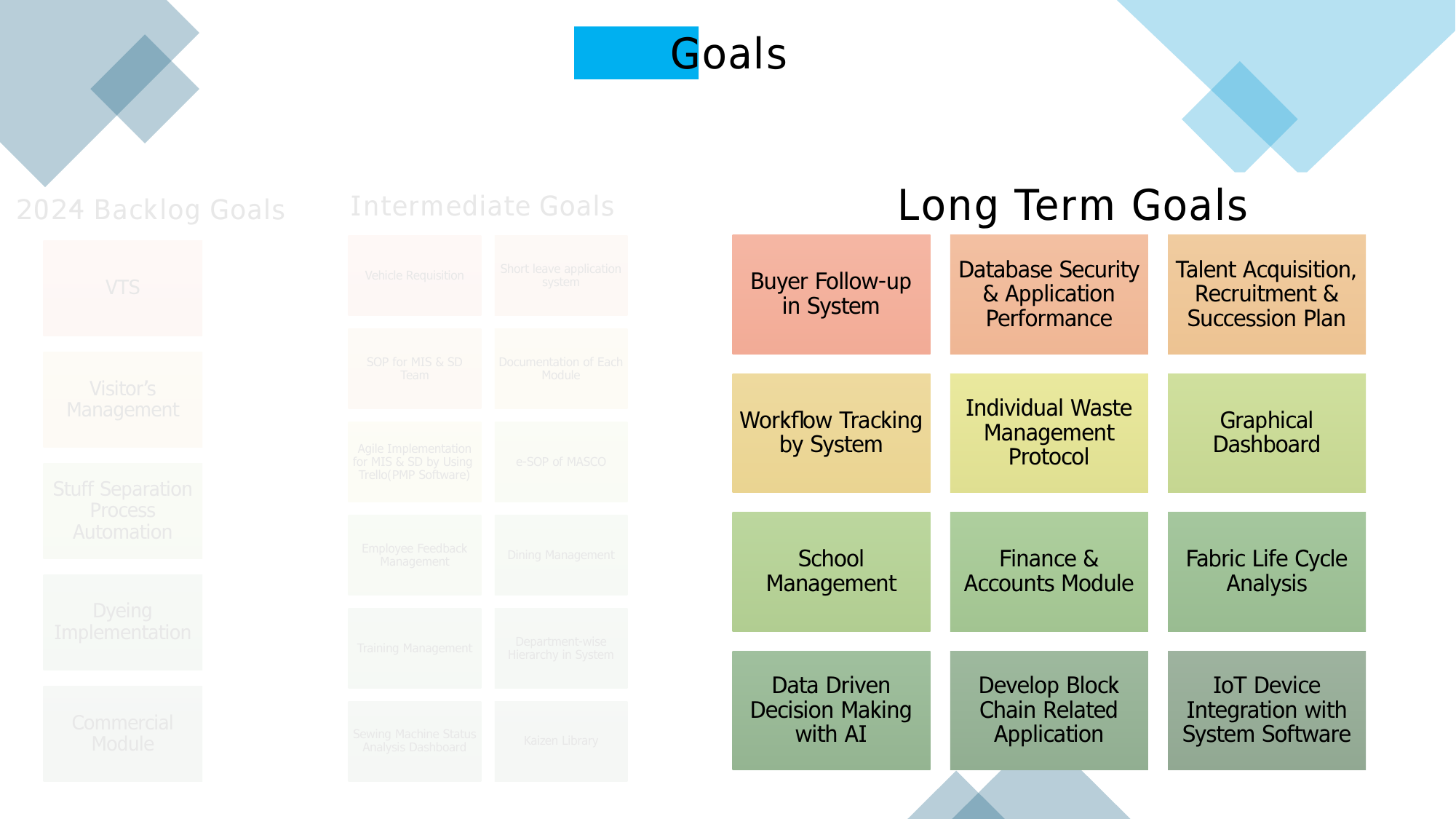

Goals

Long Term Goals

Intermediate Goals
2024 Backlog Goals

Buyer Follow-up in System
Database Security & Application Performance
Talent Acquisition, Recruitment & Succession Plan
Workflow Tracking by System
Individual Waste Management Protocol
Graphical Dashboard
School Management
Finance & Accounts Module
Fabric Life Cycle Analysis
Data Driven Decision Making with AI
Develop Block Chain Related Application
IoT Device Integration with System Software
Vehicle Requisition
Short leave application system
SOP for MIS & SD Team
Documentation of Each Module
Agile Implementation for MIS & SD by Using  Trello(PMP Software)
e-SOP of MASCO
Employee Feedback Management
Dining Management
Training Management
Department-wise Hierarchy in System
Sewing Machine Status Analysis Dashboard
Kaizen Library
VTS
Visitor’s Management
Stuff Separation Process Automation
Dyeing Implementation
Commercial Module